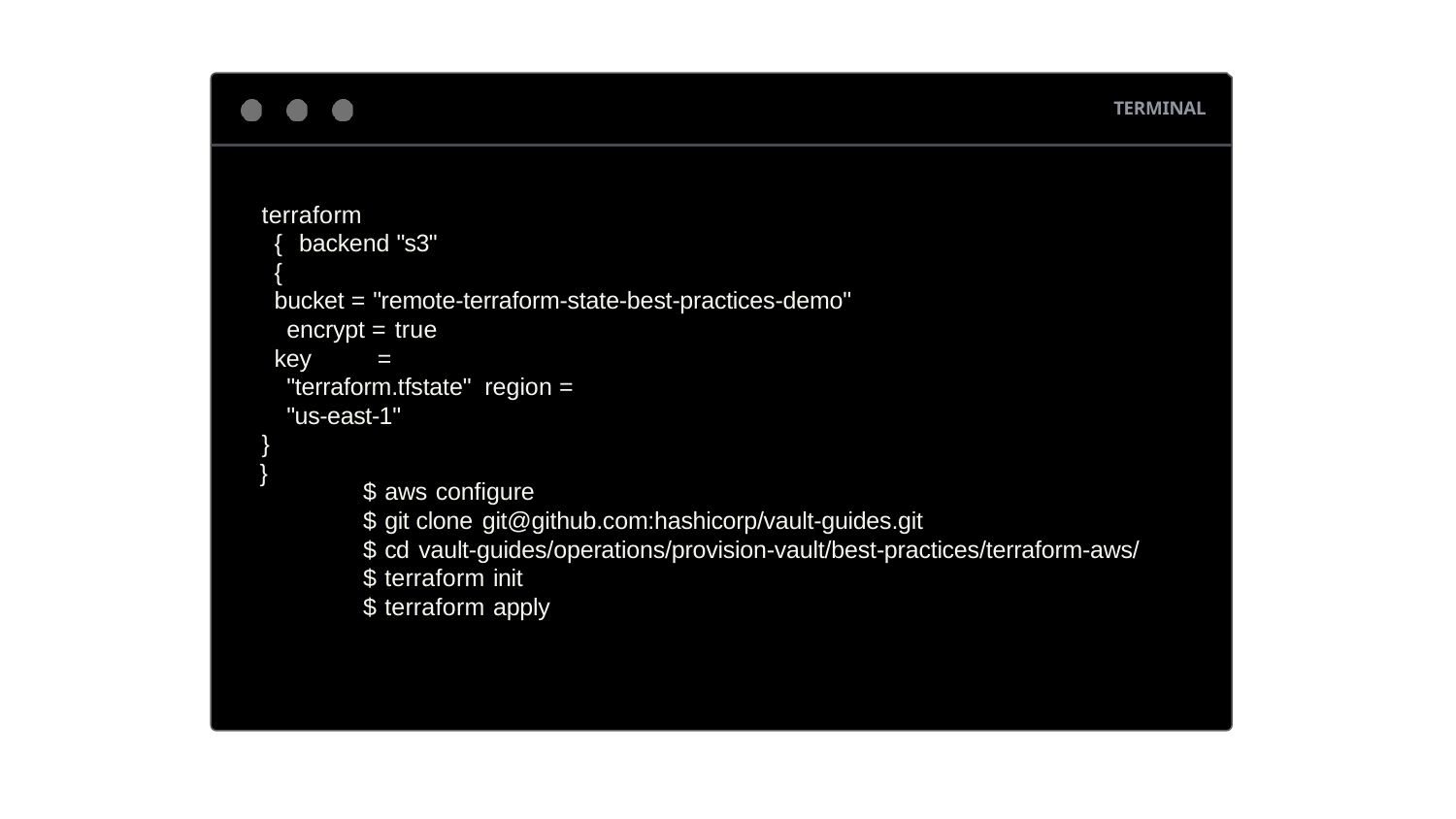

TERMINAL
terraform {  backend "s3" {
bucket = "remote-terraform-state-best-practices-demo"  encrypt = true
key	= "terraform.tfstate"  region = "us-east-1"
}
}
$ aws conﬁgure
$ git clone git@github.com:hashicorp/vault-guides.git
$ cd vault-guides/operations/provision-vault/best-practices/terraform-aws/
$ terraform init
$ terraform apply